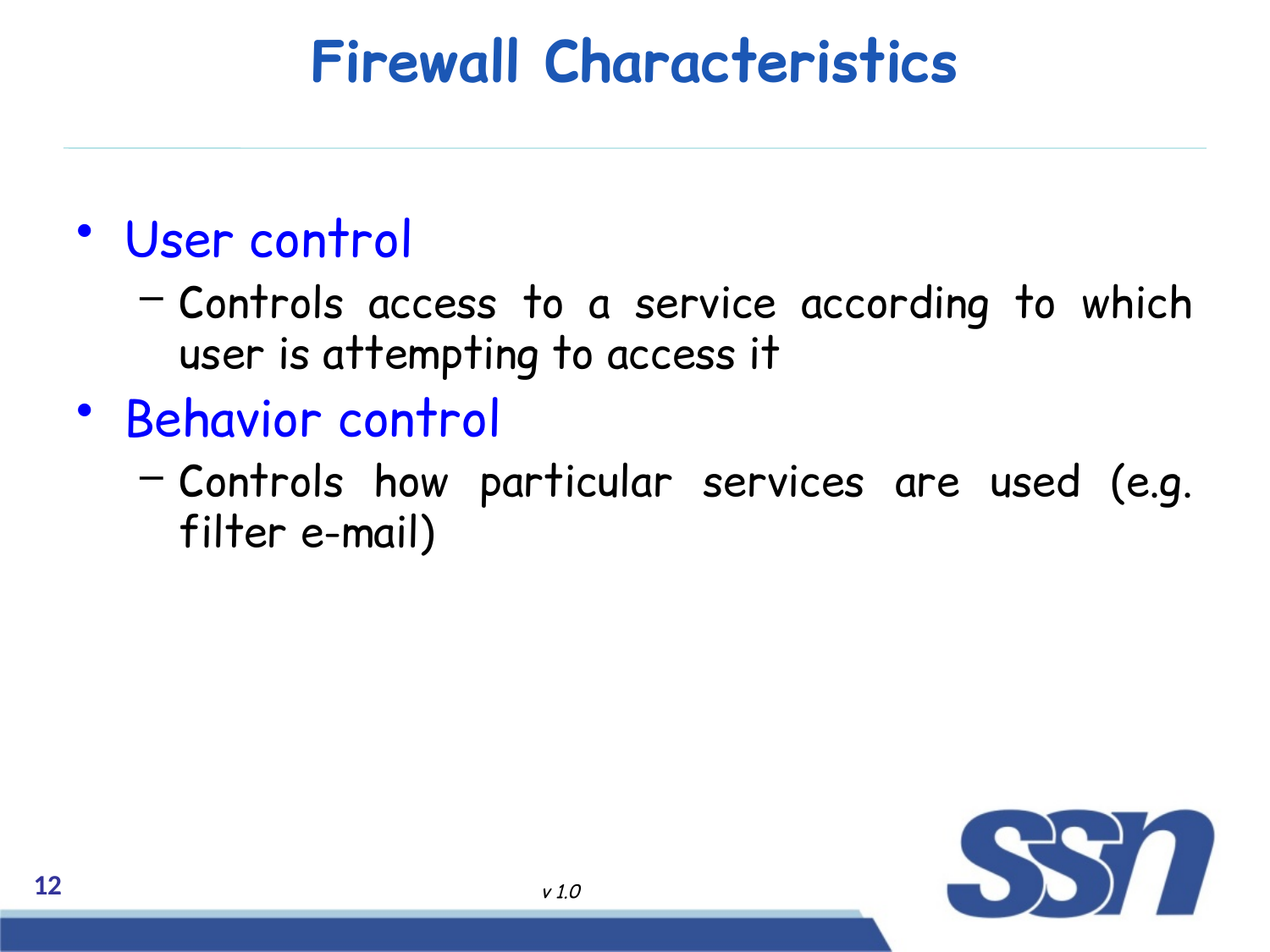

# Firewall Characteristics
User control
Controls access to a service according to which user is attempting to access it
Behavior control
Controls how particular services are used (e.g. filter e-mail)